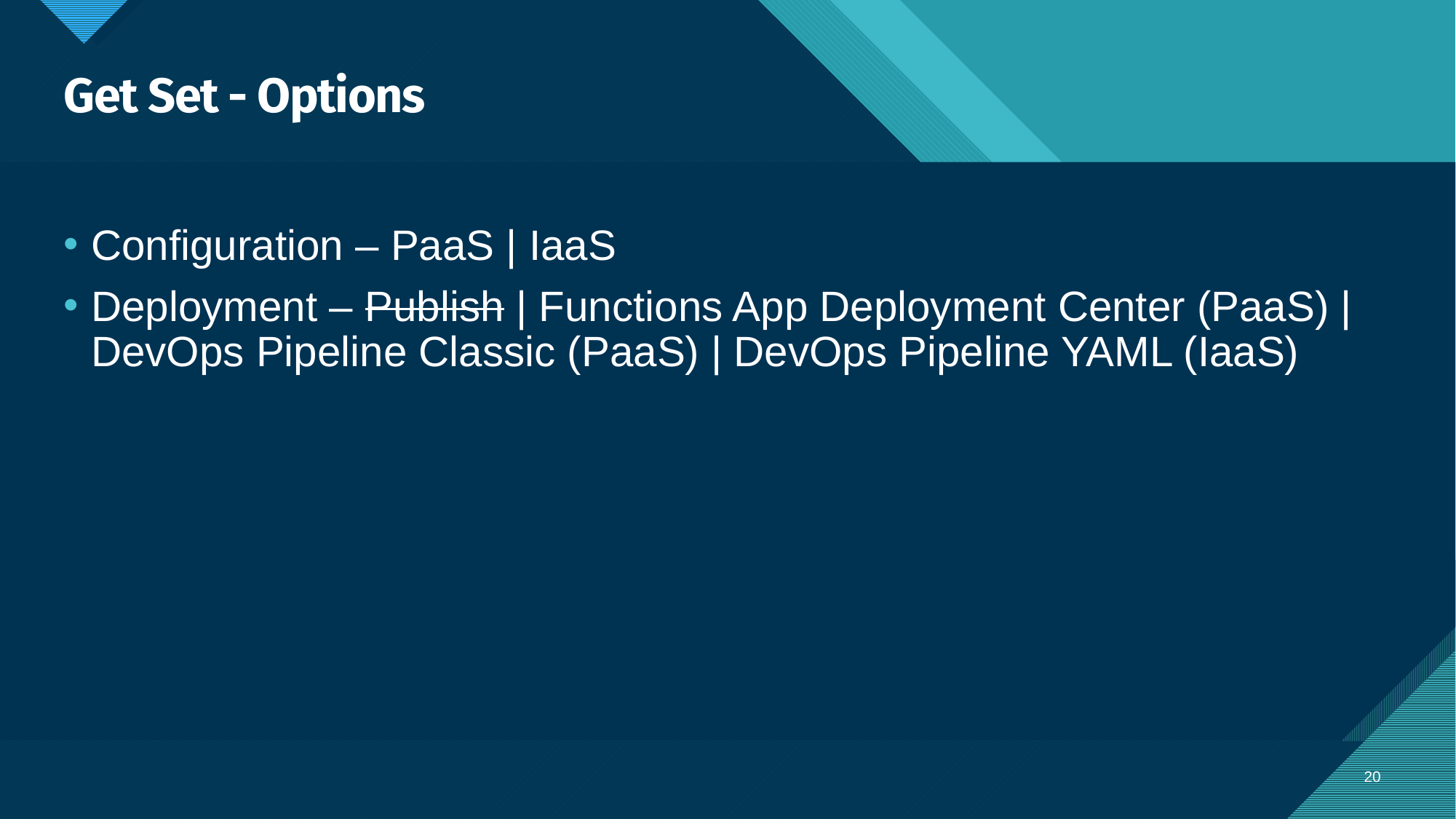

# Get Set - Options
Configuration – PaaS | IaaS
Deployment – Publish | Functions App Deployment Center (PaaS) | DevOps Pipeline Classic (PaaS) | DevOps Pipeline YAML (IaaS)
20